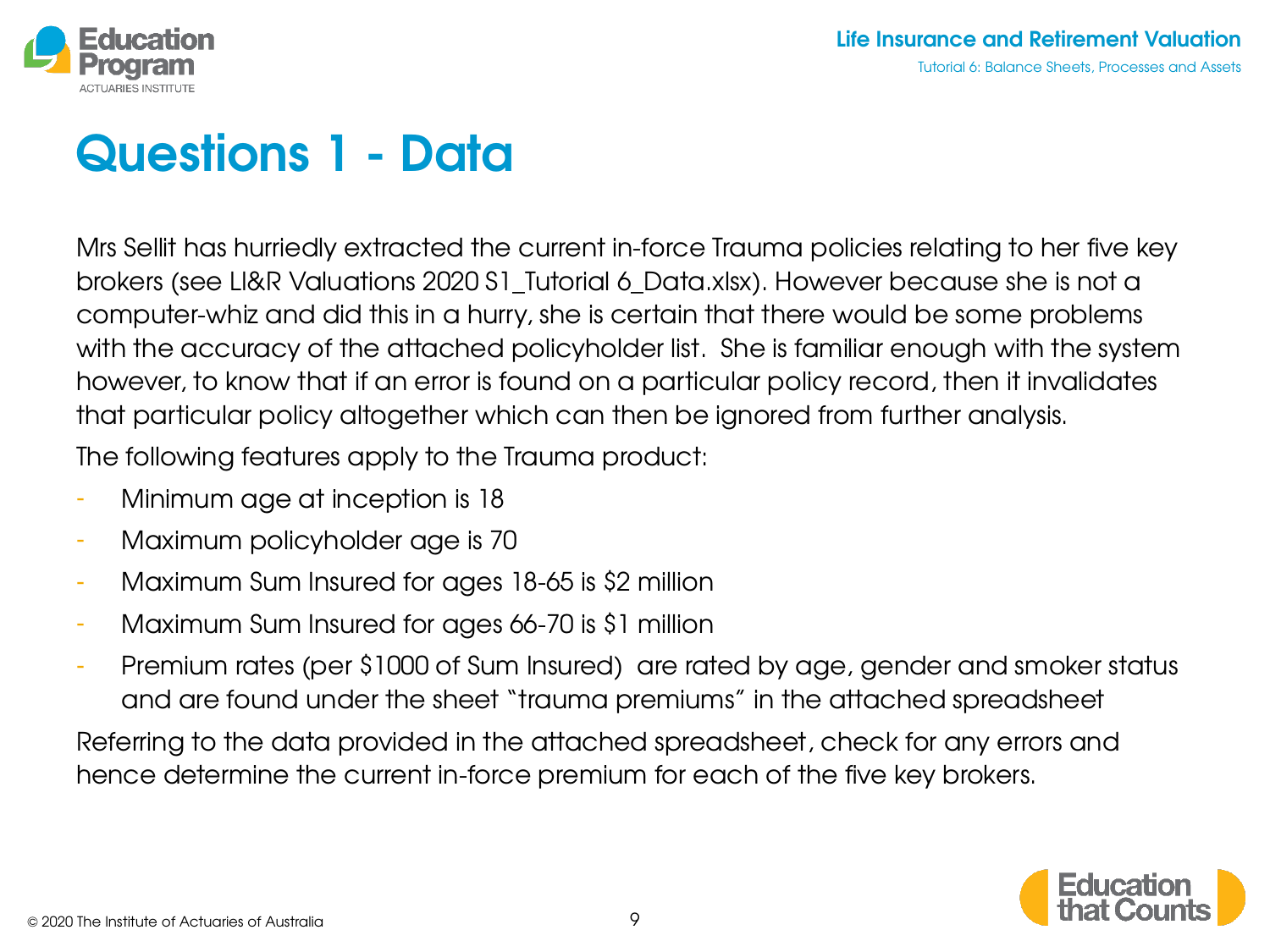

# Questions 1 - Data
Mrs Sellit has hurriedly extracted the current in-force Trauma policies relating to her five key brokers (see LI&R Valuations 2020 S1_Tutorial 6_Data.xlsx). However because she is not a computer-whiz and did this in a hurry, she is certain that there would be some problems with the accuracy of the attached policyholder list.  She is familiar enough with the system however, to know that if an error is found on a particular policy record, then it invalidates that particular policy altogether which can then be ignored from further analysis.
The following features apply to the Trauma product:
Minimum age at inception is 18
Maximum policyholder age is 70
Maximum Sum Insured for ages 18-65 is $2 million
Maximum Sum Insured for ages 66-70 is $1 million
Premium rates (per $1000 of Sum Insured)  are rated by age, gender and smoker status and are found under the sheet “trauma premiums” in the attached spreadsheet
Referring to the data provided in the attached spreadsheet, check for any errors and hence determine the current in-force premium for each of the five key brokers.